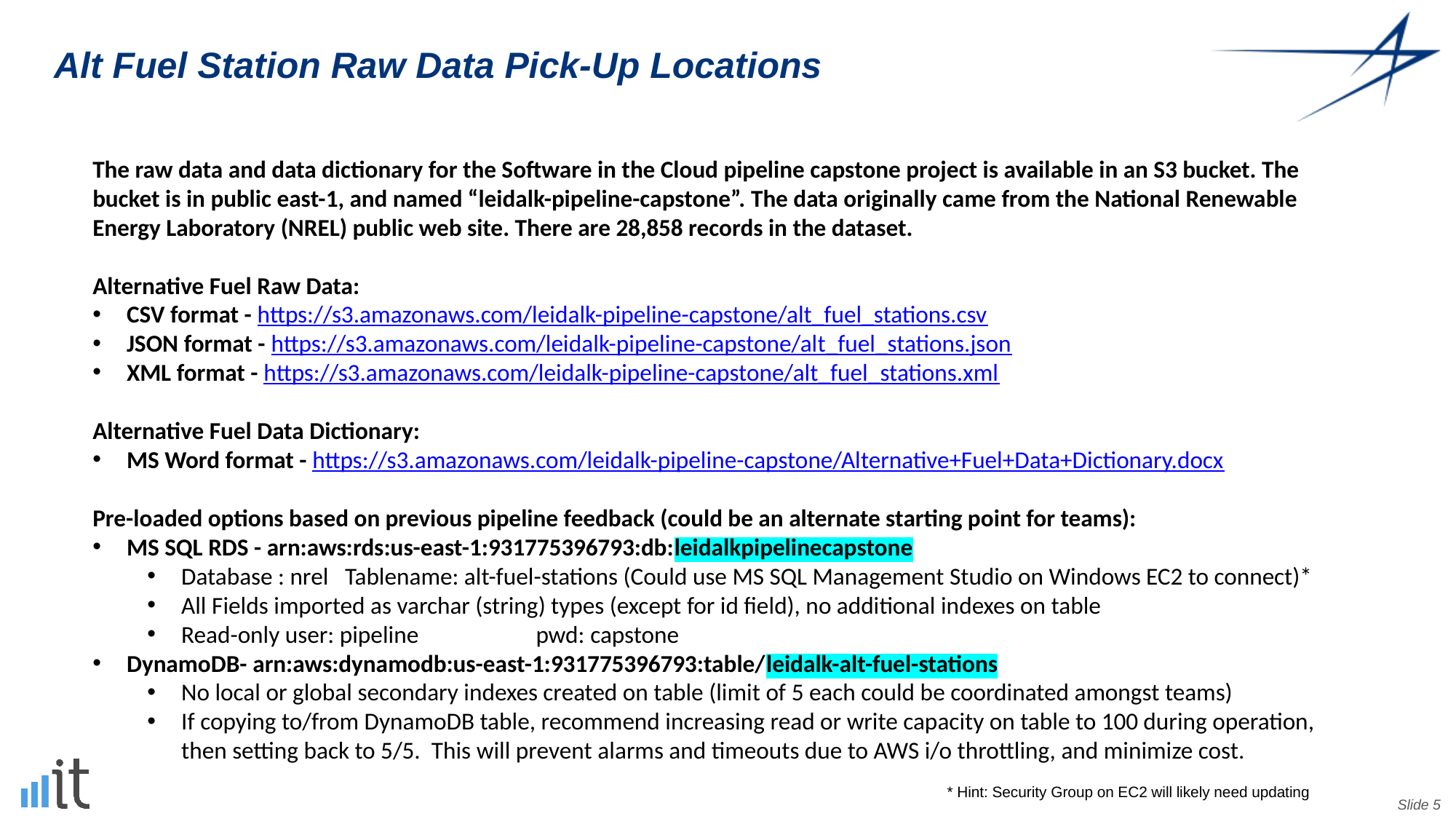

# Alt Fuel Station Raw Data Pick-Up Locations
The raw data and data dictionary for the Software in the Cloud pipeline capstone project is available in an S3 bucket. The bucket is in public east-1, and named “leidalk-pipeline-capstone”. The data originally came from the National Renewable Energy Laboratory (NREL) public web site. There are 28,858 records in the dataset.

Alternative Fuel Raw Data:
CSV format - https://s3.amazonaws.com/leidalk-pipeline-capstone/alt_fuel_stations.csv
JSON format - https://s3.amazonaws.com/leidalk-pipeline-capstone/alt_fuel_stations.json
XML format - https://s3.amazonaws.com/leidalk-pipeline-capstone/alt_fuel_stations.xml
Alternative Fuel Data Dictionary:
MS Word format - https://s3.amazonaws.com/leidalk-pipeline-capstone/Alternative+Fuel+Data+Dictionary.docx
Pre-loaded options based on previous pipeline feedback (could be an alternate starting point for teams):
MS SQL RDS - arn:aws:rds:us-east-1:931775396793:db:leidalkpipelinecapstone
Database : nrel   Tablename: alt-fuel-stations (Could use MS SQL Management Studio on Windows EC2 to connect)*
All Fields imported as varchar (string) types (except for id field), no additional indexes on table
Read-only user: pipeline	     pwd: capstone
DynamoDB- arn:aws:dynamodb:us-east-1:931775396793:table/leidalk-alt-fuel-stations
No local or global secondary indexes created on table (limit of 5 each could be coordinated amongst teams)
If copying to/from DynamoDB table, recommend increasing read or write capacity on table to 100 during operation, then setting back to 5/5.  This will prevent alarms and timeouts due to AWS i/o throttling, and minimize cost.

* Hint: Security Group on EC2 will likely need updating